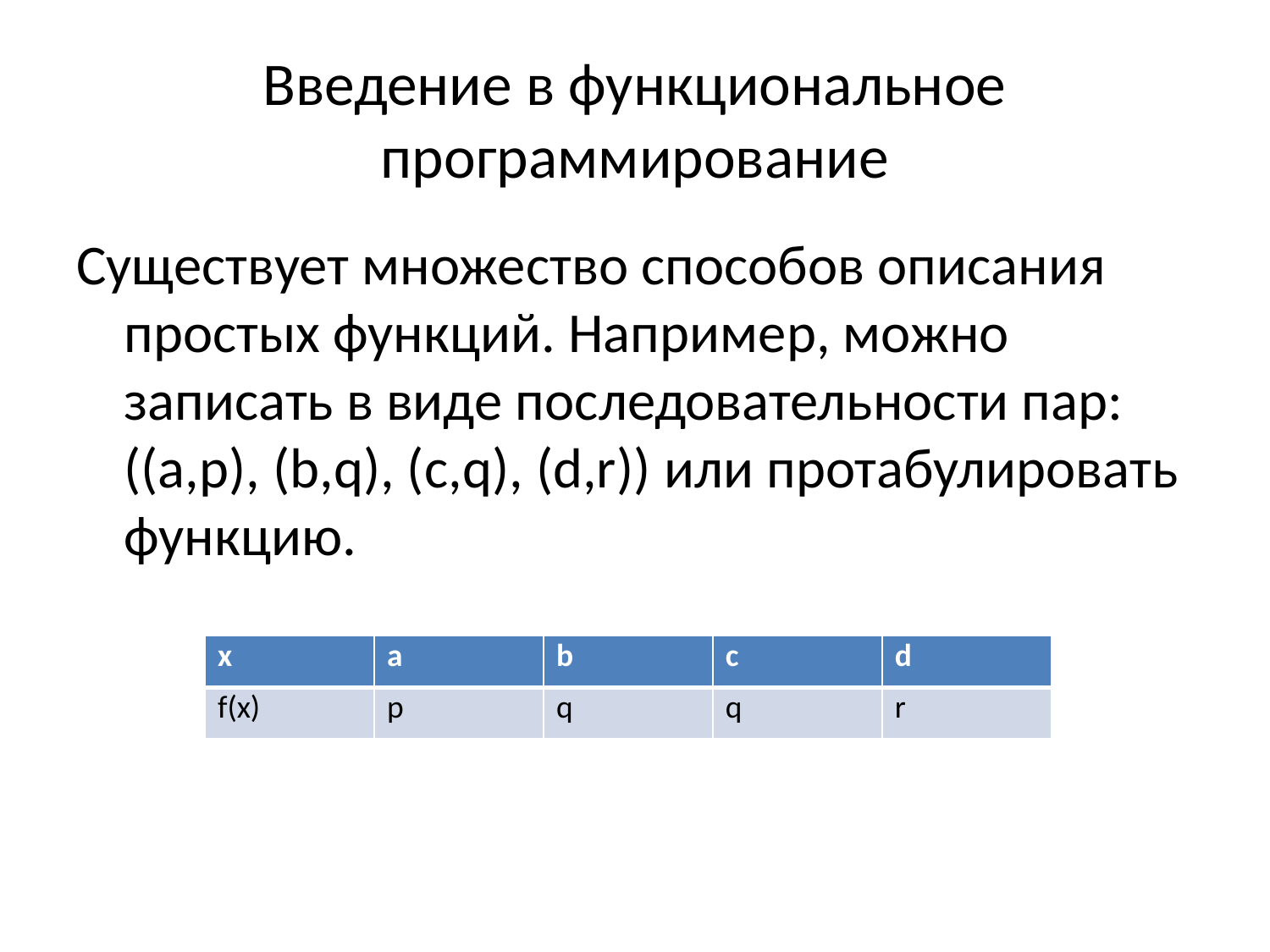

# Введение в функциональное программирование
Существует множество способов описания простых функций. Например, можно записать в виде последовательности пар: ((a,p), (b,q), (c,q), (d,r)) или протабулировать функцию.

| x | a | b | c | d |
| --- | --- | --- | --- | --- |
| f(x) | p | q | q | r |